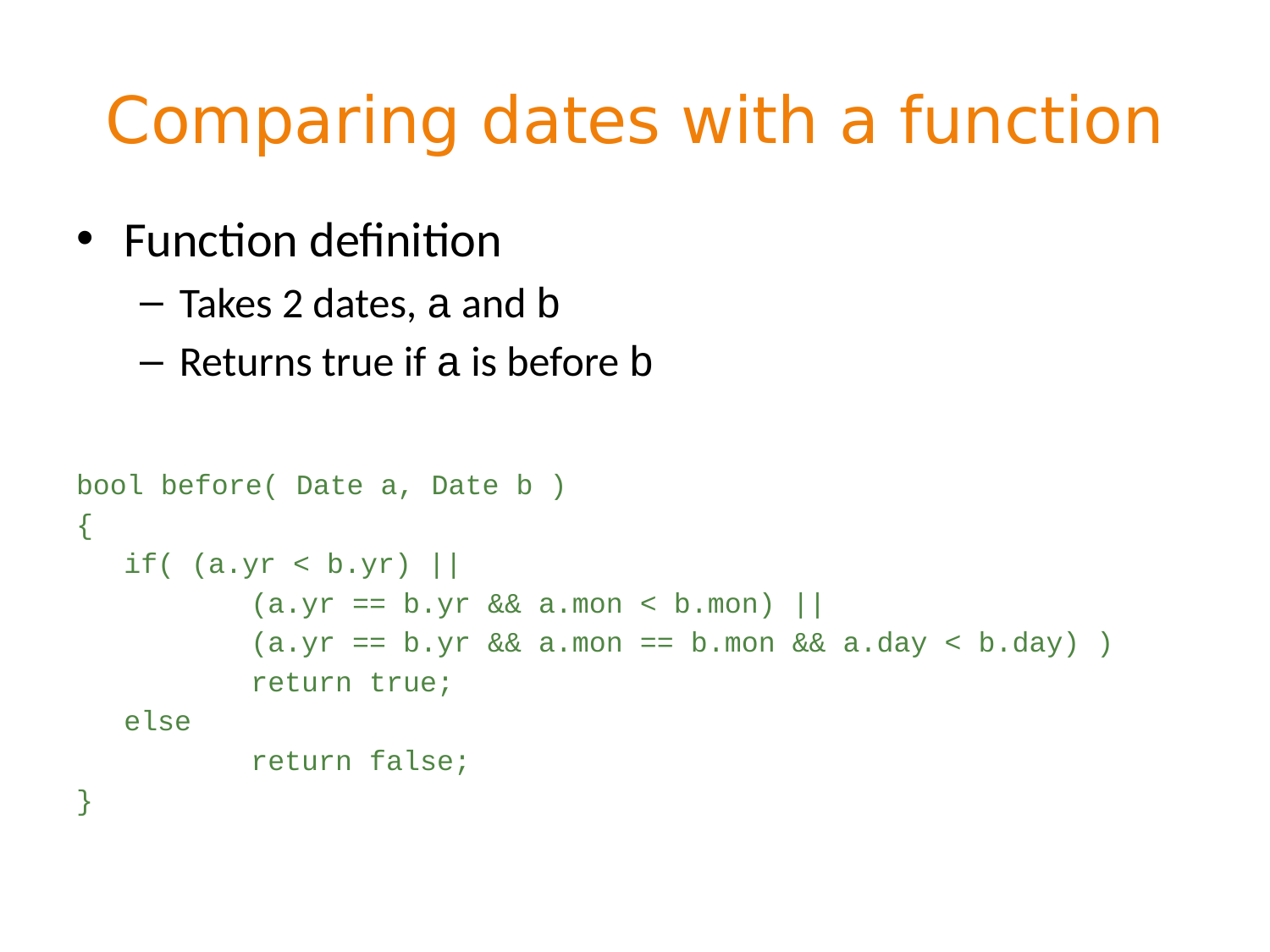

# Comparing dates with a function
Function definition
Takes 2 dates, a and b
Returns true if a is before b

bool before( Date a, Date b )
{
	if( (a.yr < b.yr) ||
		(a.yr == b.yr && a.mon < b.mon) ||
		(a.yr == b.yr && a.mon == b.mon && a.day < b.day) )
		return true;
	else
		return false;
}